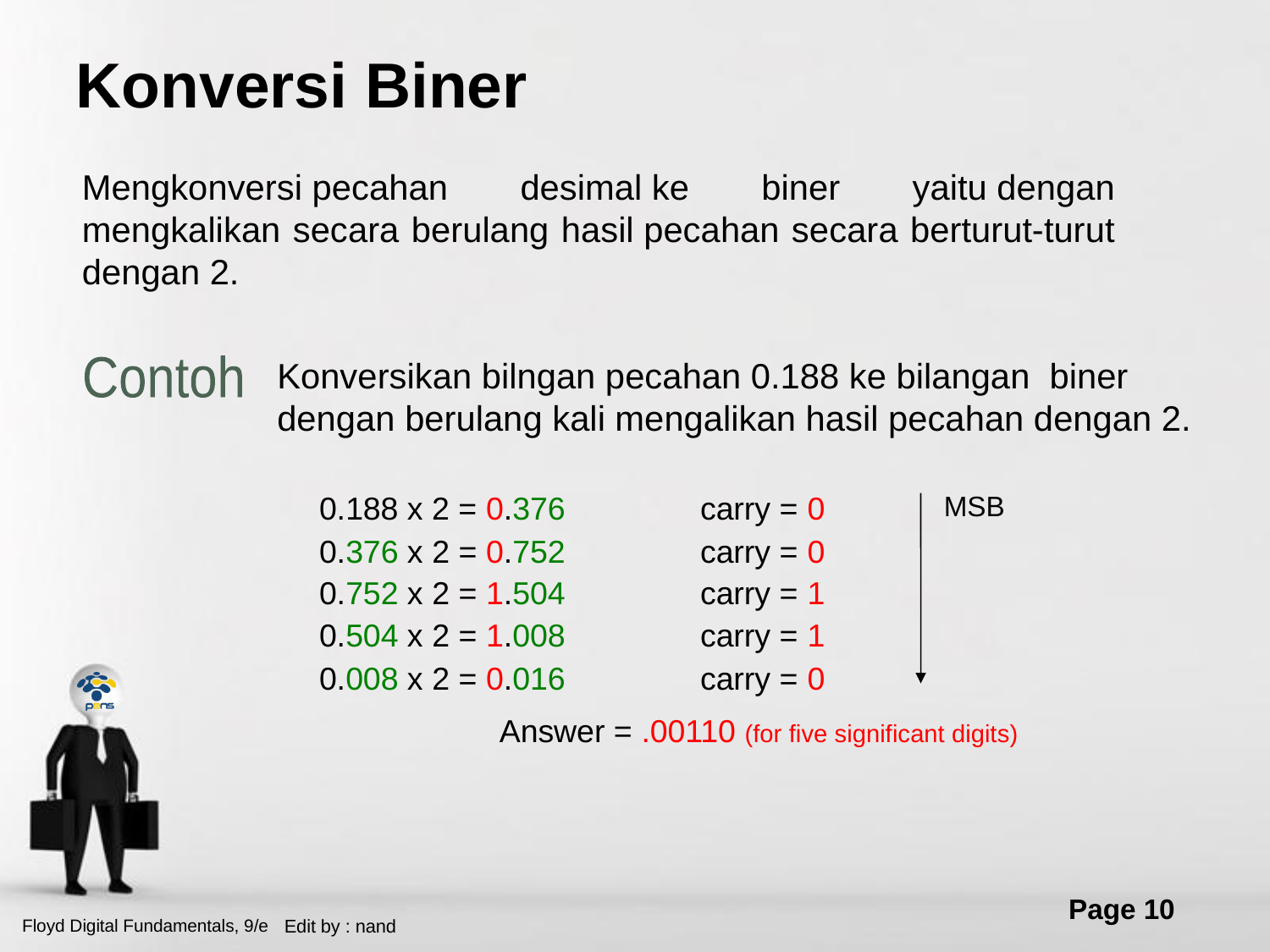

# Konversi Biner
Mengkonversi pecahan desimal ke biner yaitu dengan mengkalikan secara berulang hasil pecahan secara berturut-turut dengan 2.
Konversikan bilngan pecahan 0.188 ke bilangan  biner dengan berulang kali mengalikan hasil pecahan dengan 2.
Contoh
0.188 x 2 = 0.376 	carry = 0
MSB

0.376 x 2 = 0.752 	carry = 0
0.752 x 2 = 1.504 	carry = 1
0.504 x 2 = 1.008 	carry = 1
0.008 x 2 = 0.016 	carry = 0
Answer = .00110 (for five significant digits)